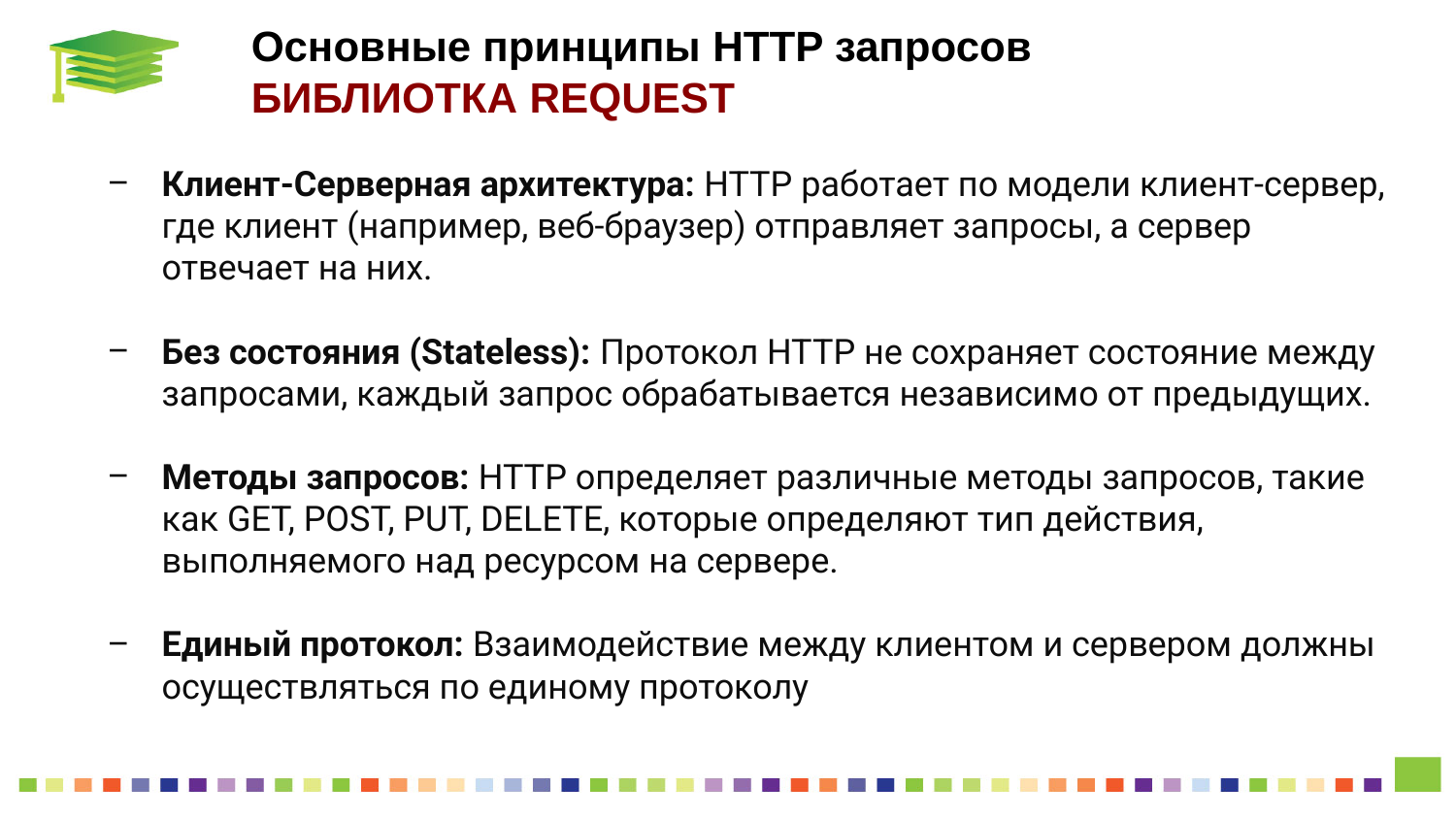

# Основные принципы HTTP запросов БИБЛИОТКА REQUEST
Клиент-Серверная архитектура: HTTP работает по модели клиент-сервер, где клиент (например, веб-браузер) отправляет запросы, а сервер отвечает на них.

Без состояния (Stateless): Протокол HTTP не сохраняет состояние между запросами, каждый запрос обрабатывается независимо от предыдущих.

Методы запросов: HTTP определяет различные методы запросов, такие как GET, POST, PUT, DELETE, которые определяют тип действия, выполняемого над ресурсом на сервере.

Единый протокол: Взаимодействие между клиентом и сервером должны осуществляться по единому протоколу